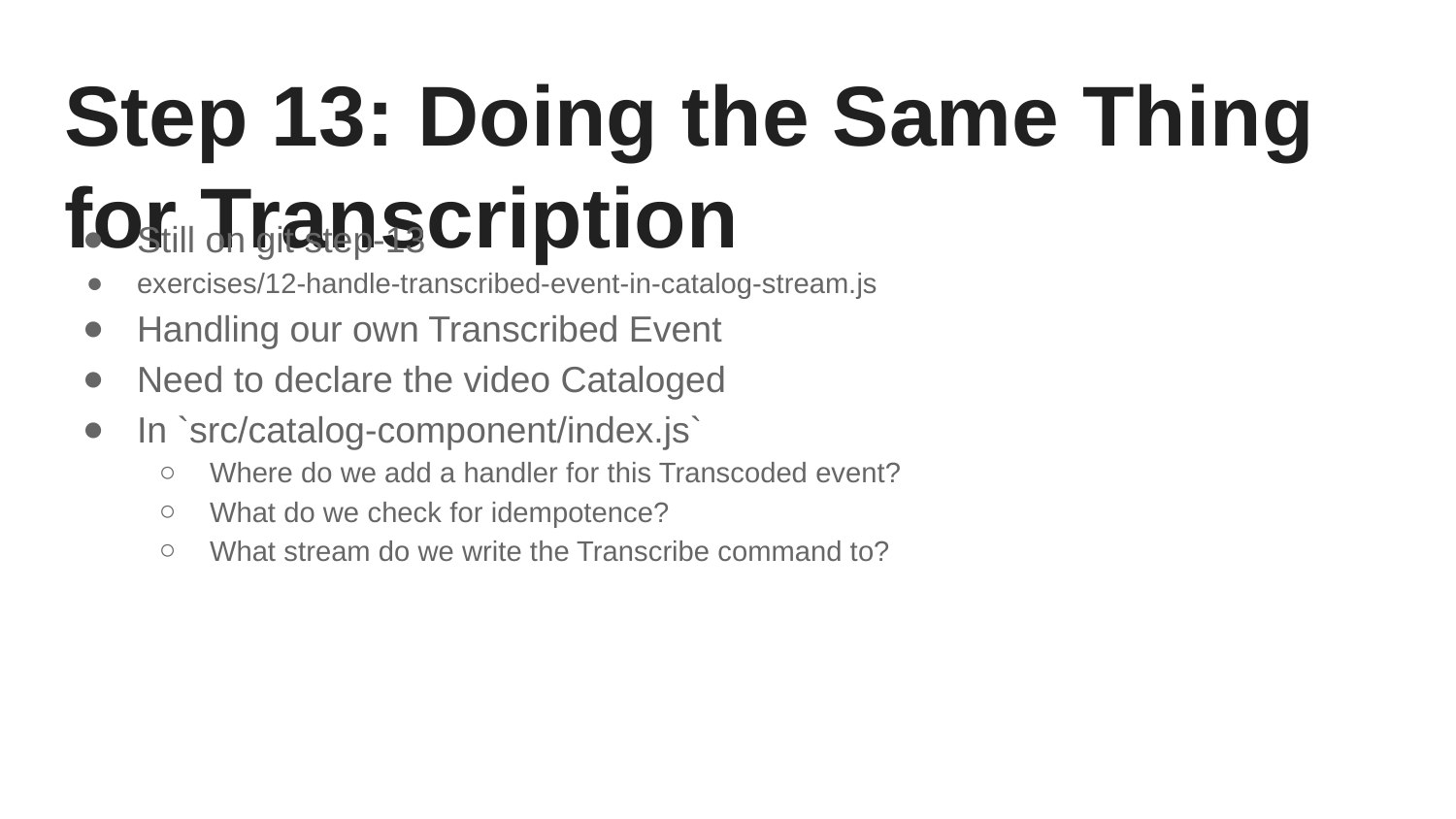

# Step 13: Doing the Same Thing for Transcription

Still on git step-13
exercises/12-handle-transcribed-event-in-catalog-stream.js
Handling our own Transcribed Event
Need to declare the video Cataloged
In `src/catalog-component/index.js`
Where do we add a handler for this Transcoded event?
What do we check for idempotence?
What stream do we write the Transcribe command to?